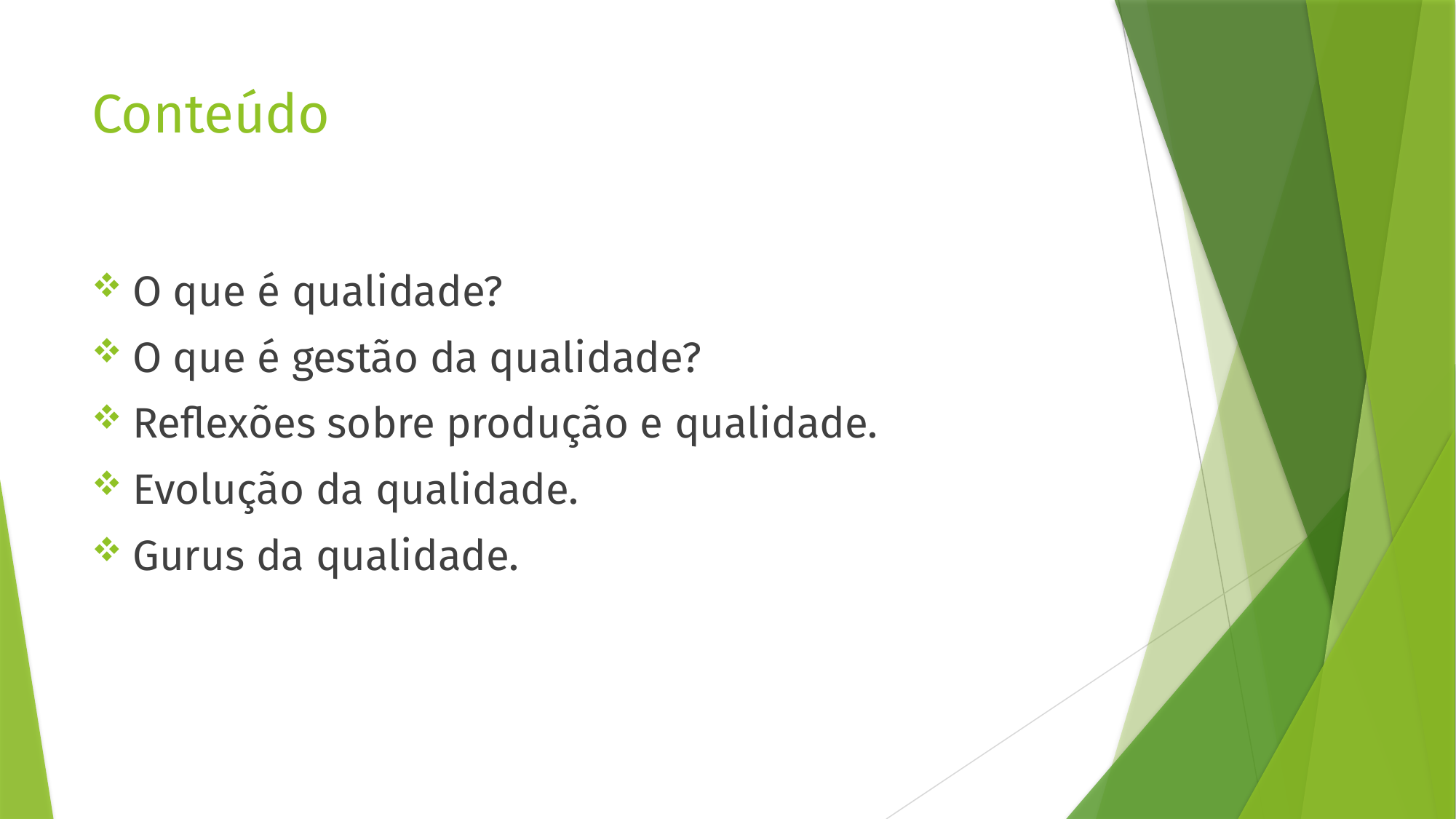

# Conteúdo
O que é qualidade?
O que é gestão da qualidade?
Reflexões sobre produção e qualidade.
Evolução da qualidade.
Gurus da qualidade.